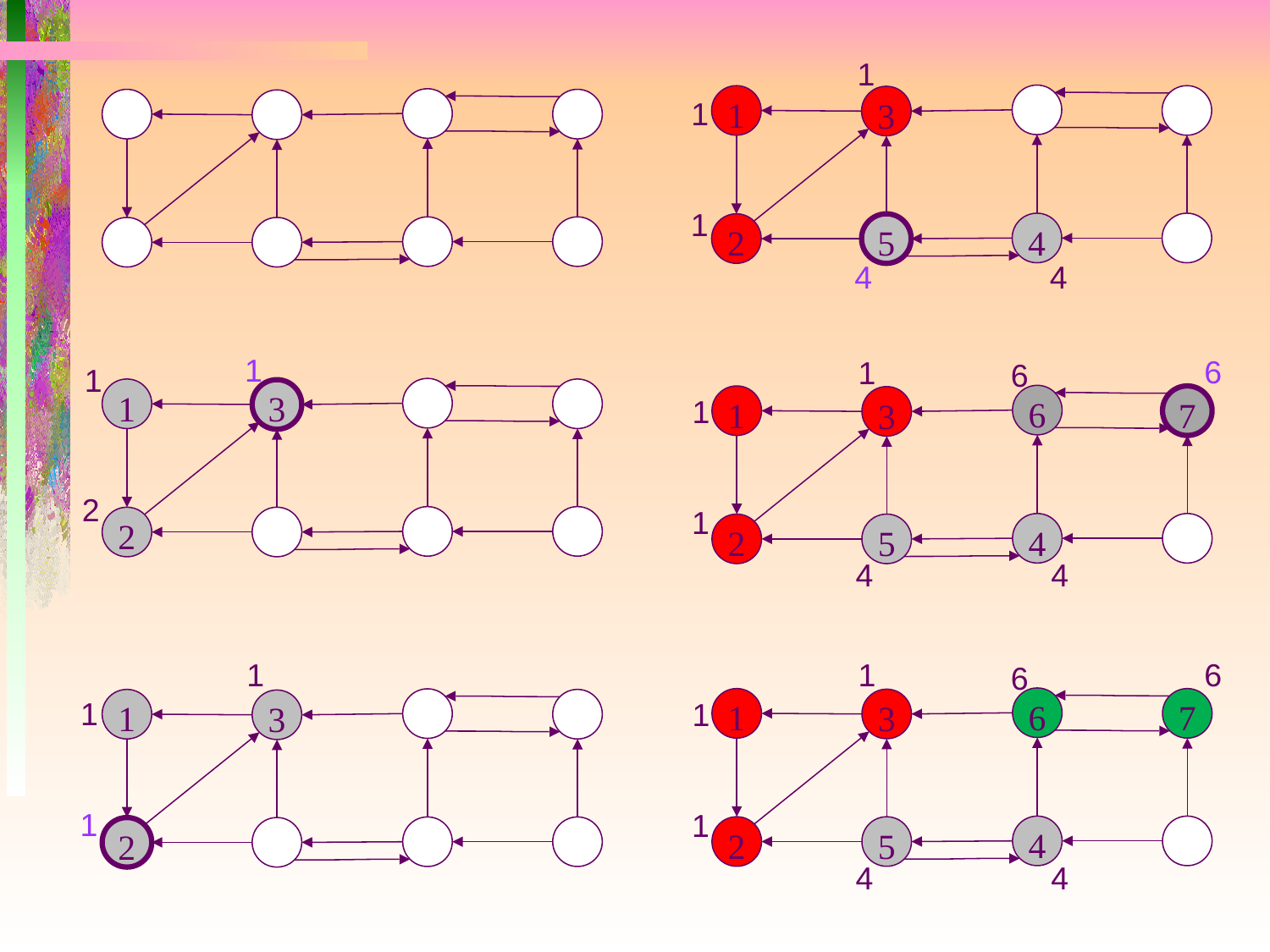

1

1

3
1
1
4

2
5
4
4

1
1

1

3
2

2

6
1
6
6
1
1
7
3
1
4

2
5
4
4
1
1

1

3
1

2

6
1
6
6
1
1
7
3
1
4

2
5
4
4